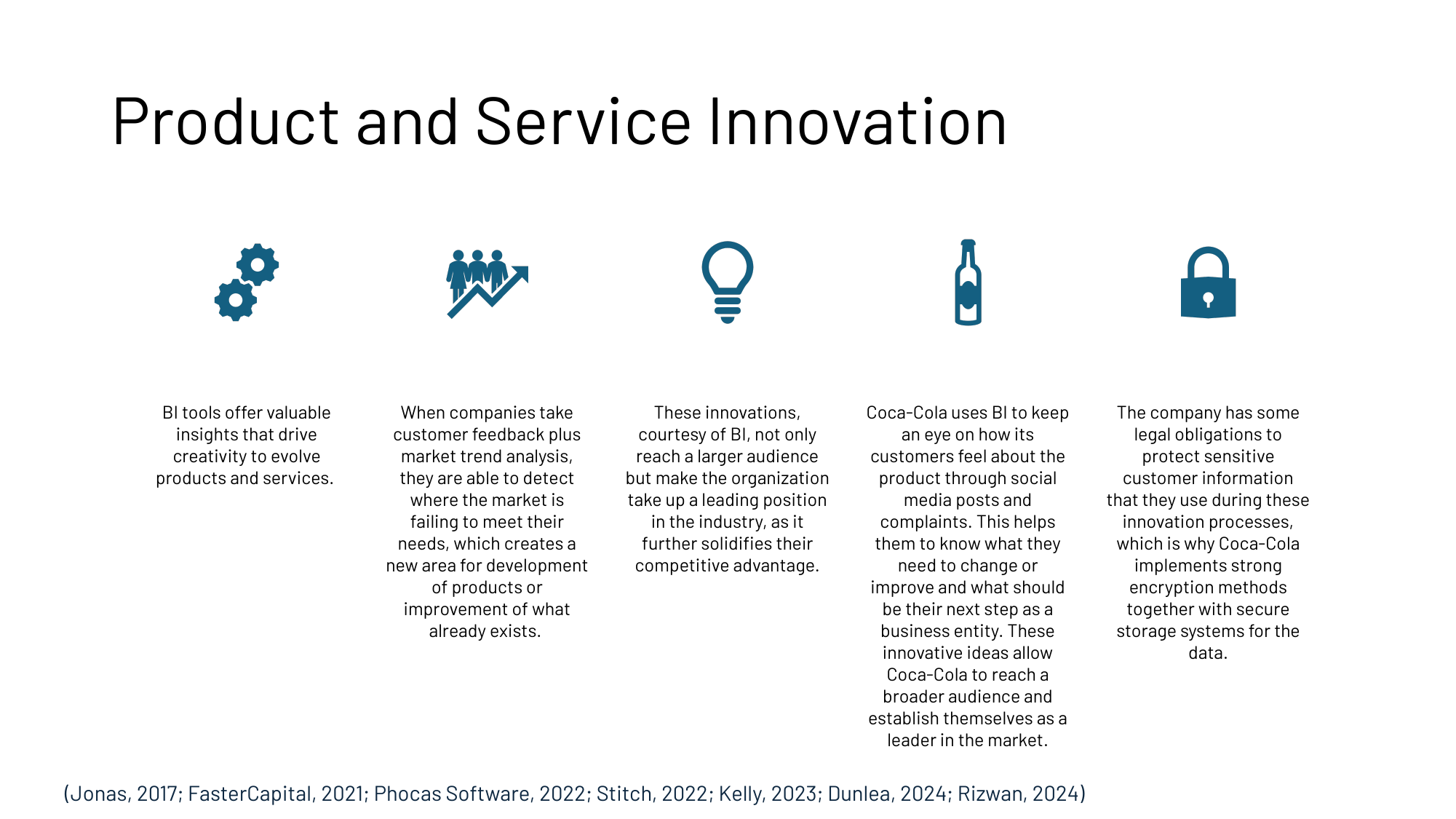

# Product and Service Innovation
BI tools offer valuable insights that drive creativity to evolve products and services.
When companies take customer feedback plus market trend analysis, they are able to detect where the market is failing to meet their needs, which creates a new area for development of products or improvement of what already exists.
These innovations, courtesy of BI, not only reach a larger audience but make the organization take up a leading position in the industry, as it further solidifies their competitive advantage.
Coca-Cola uses BI to keep an eye on how its customers feel about the product through social media posts and complaints. This helps them to know what they need to change or improve and what should be their next step as a business entity. These innovative ideas allow Coca-Cola to reach a broader audience and establish themselves as a leader in the market.
The company has some legal obligations to protect sensitive customer information that they use during these innovation processes, which is why Coca-Cola implements strong encryption methods together with secure storage systems for the data.
(Jonas, 2017; FasterCapital, 2021; Phocas Software, 2022; Stitch, 2022; Kelly, 2023; Dunlea, 2024; Rizwan, 2024)